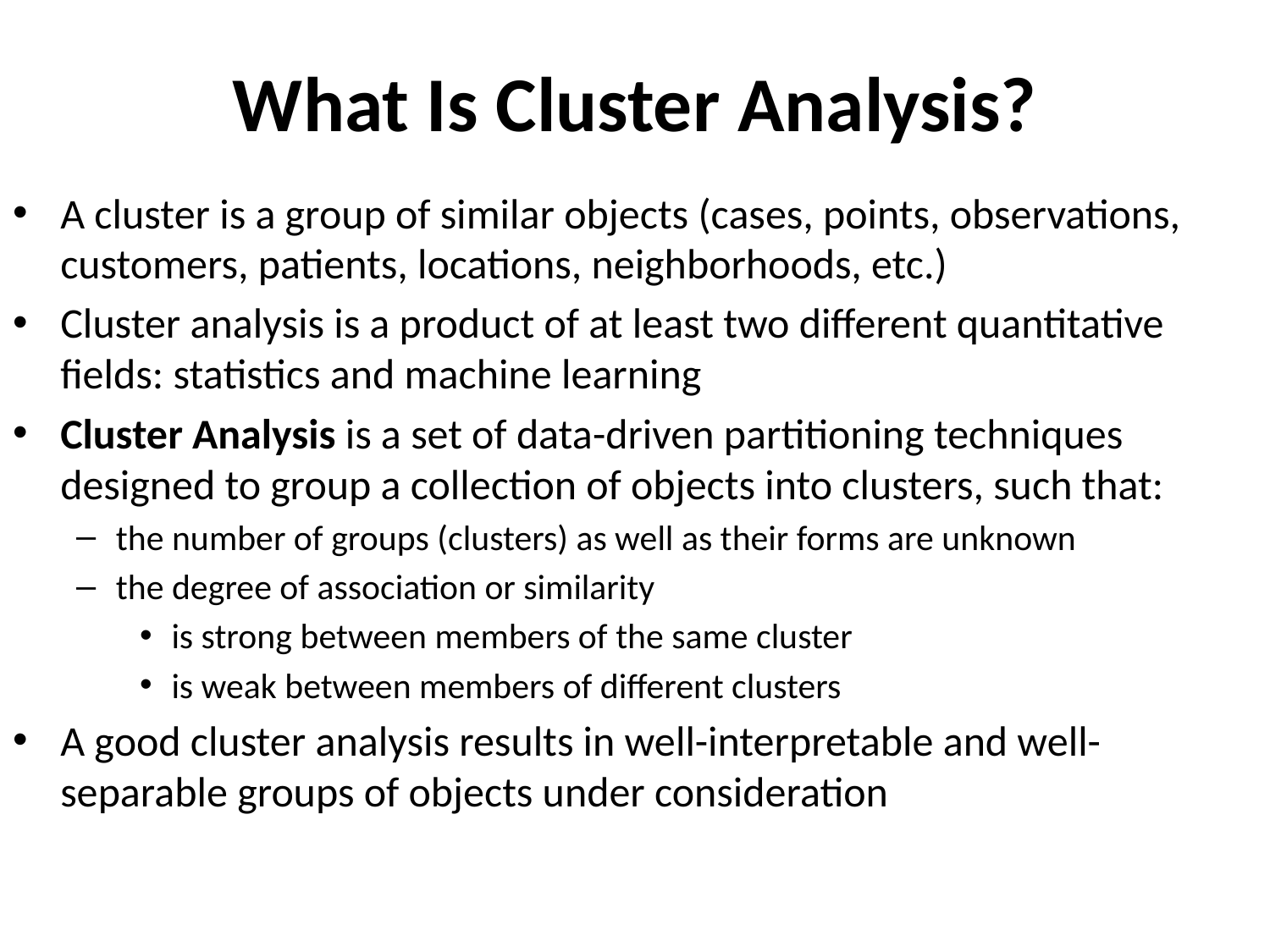

# What Is Cluster Analysis?
A cluster is a group of similar objects (cases, points, observations, customers, patients, locations, neighborhoods, etc.)
Cluster analysis is a product of at least two different quantitative fields: statistics and machine learning
Cluster Analysis is a set of data-driven partitioning techniques designed to group a collection of objects into clusters, such that:
the number of groups (clusters) as well as their forms are unknown
the degree of association or similarity
is strong between members of the same cluster
is weak between members of different clusters
A good cluster analysis results in well-interpretable and well-separable groups of objects under consideration